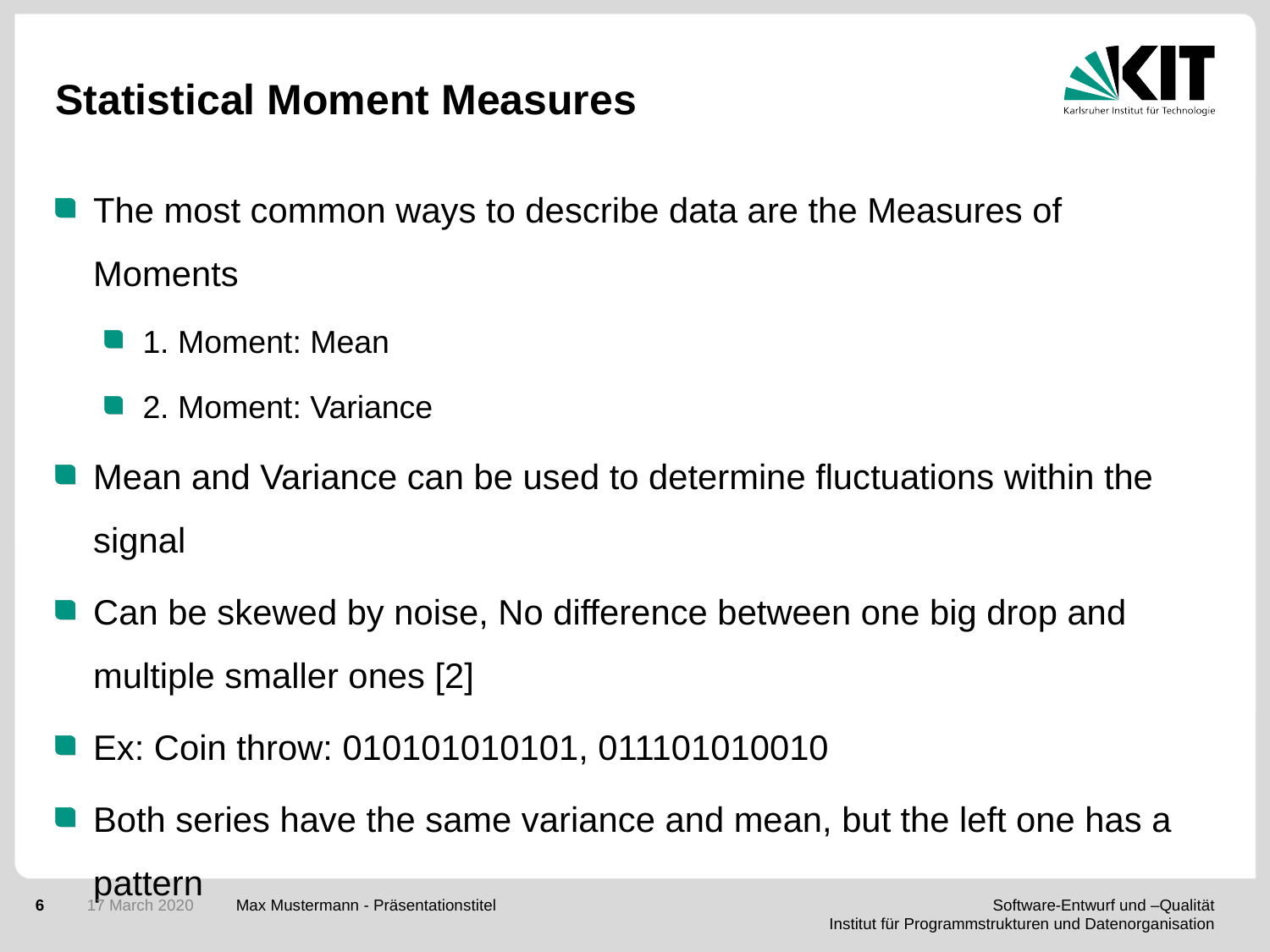

# Statistical Moment Measures
The most common ways to describe data are the Measures of Moments
1. Moment: Mean
2. Moment: Variance
Mean and Variance can be used to determine fluctuations within the signal
Can be skewed by noise, No difference between one big drop and multiple smaller ones [2]
Ex: Coin throw: 010101010101, 011101010010
Both series have the same variance and mean, but the left one has a pattern
6
17 March 2020